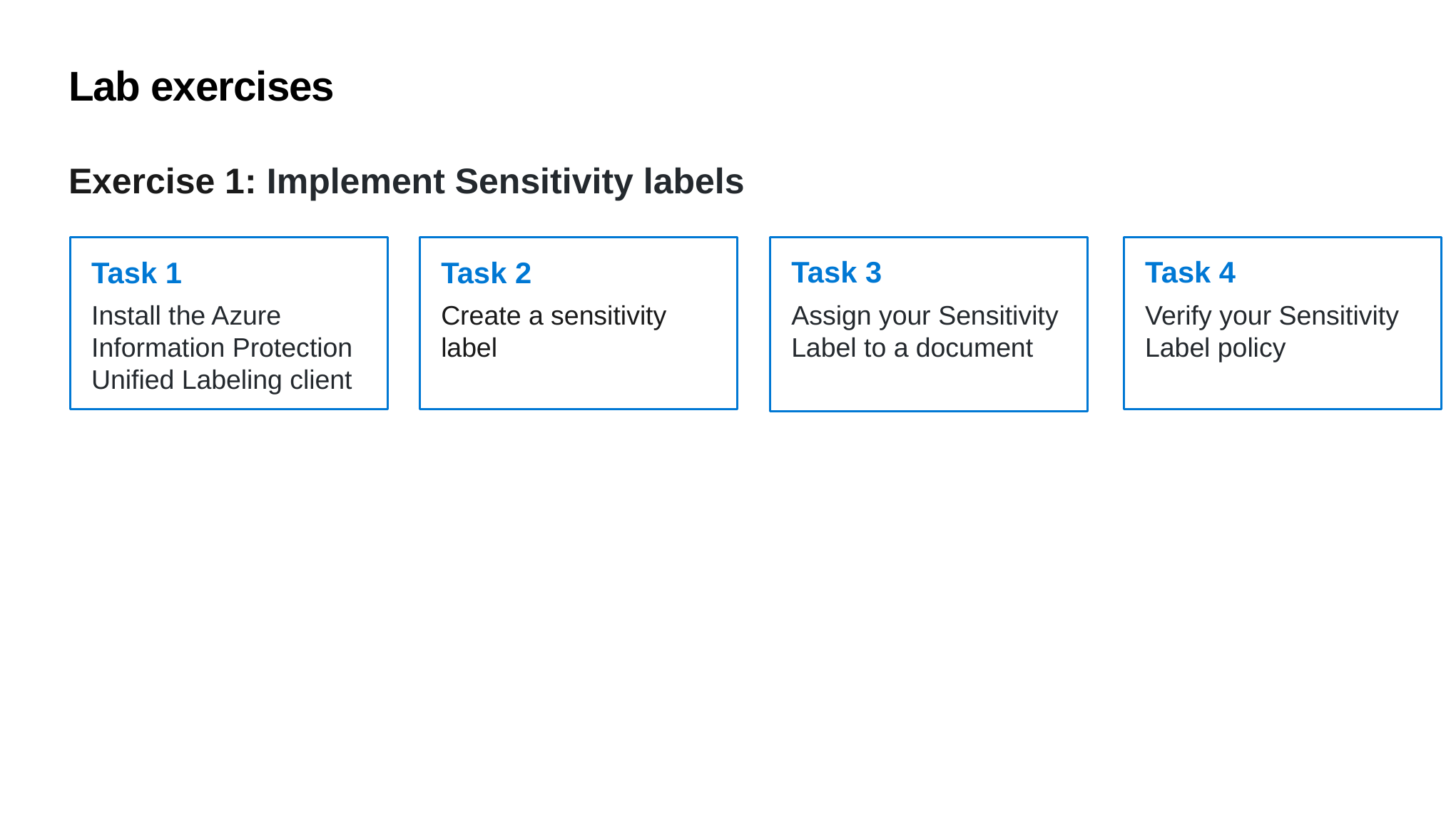

# Lab exercises
Exercise 1: Implement Sensitivity labels
Task 3
Assign your Sensitivity Label to a document
Task 4
Verify your Sensitivity Label policy
Task 1
Install the Azure Information Protection Unified Labeling client
Task 2
Create a sensitivity label